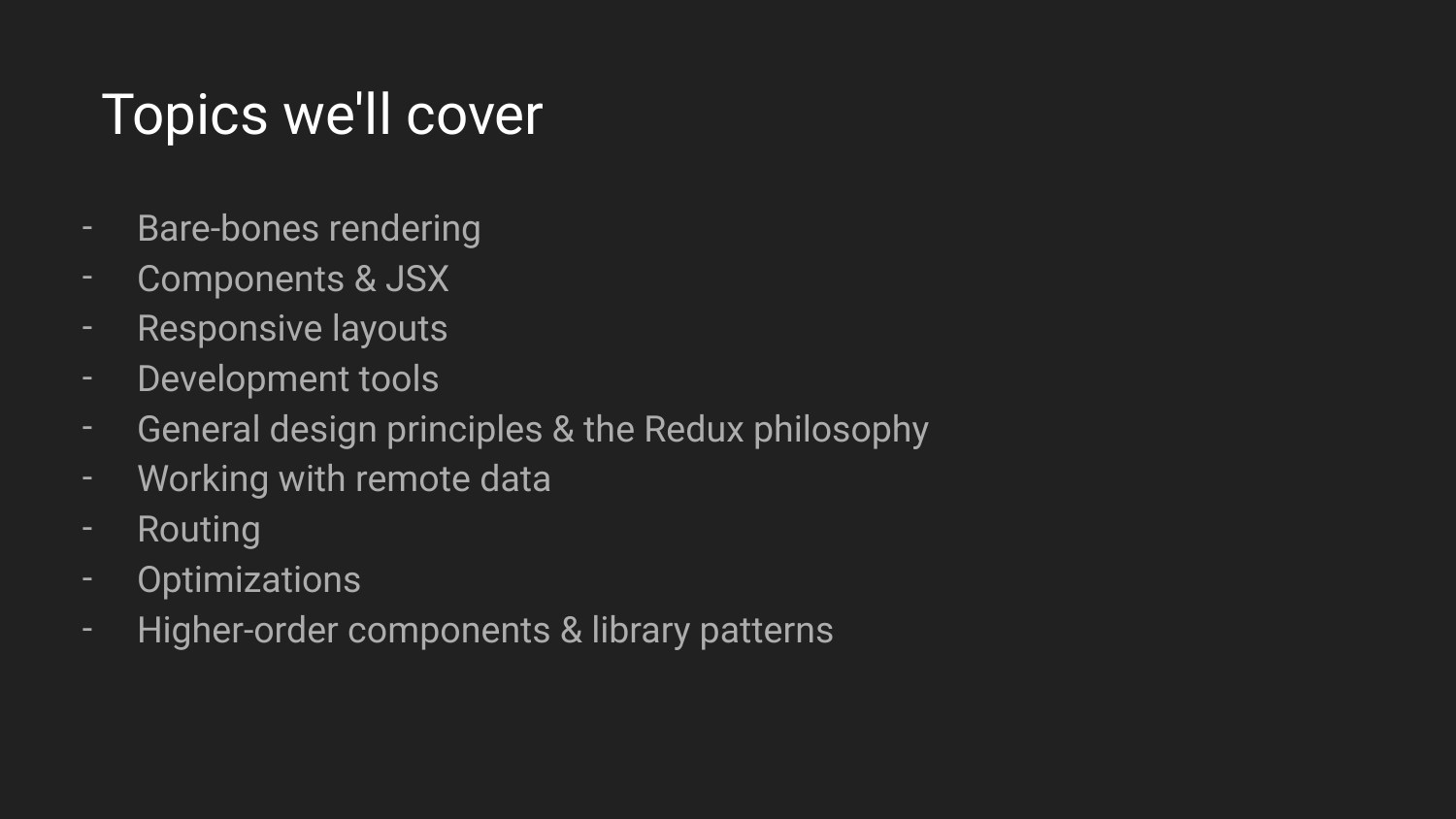

# Topics we'll cover
Bare-bones rendering
Components & JSX
Responsive layouts
Development tools
General design principles & the Redux philosophy
Working with remote data
Routing
Optimizations
Higher-order components & library patterns